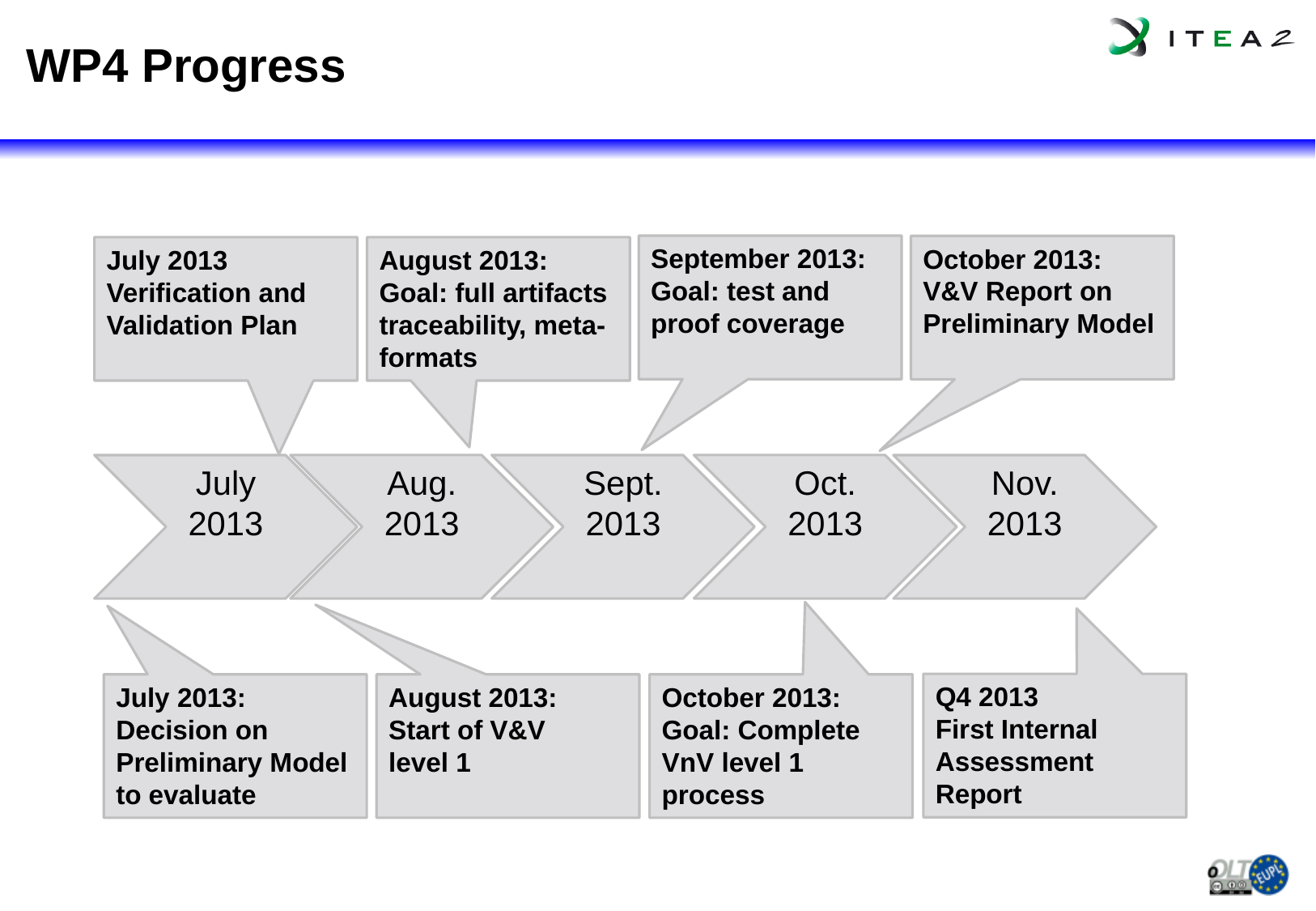

# WP4 Progress
September 2013:
Goal: test and proof coverage
October 2013:
V&V Report on Preliminary Model

July 2013
Verification and Validation Plan
August 2013:
Goal: full artifacts traceability, meta-formats

Aug.
2013
Oct. 2013
July 2013
Sept. 2013
Nov. 2013
Q4 2013
First Internal Assessment Report
October 2013:
Goal: Complete VnV level 1 process

July 2013:
Decision on Preliminary Model to evaluate

August 2013:
Start of V&V
level 1